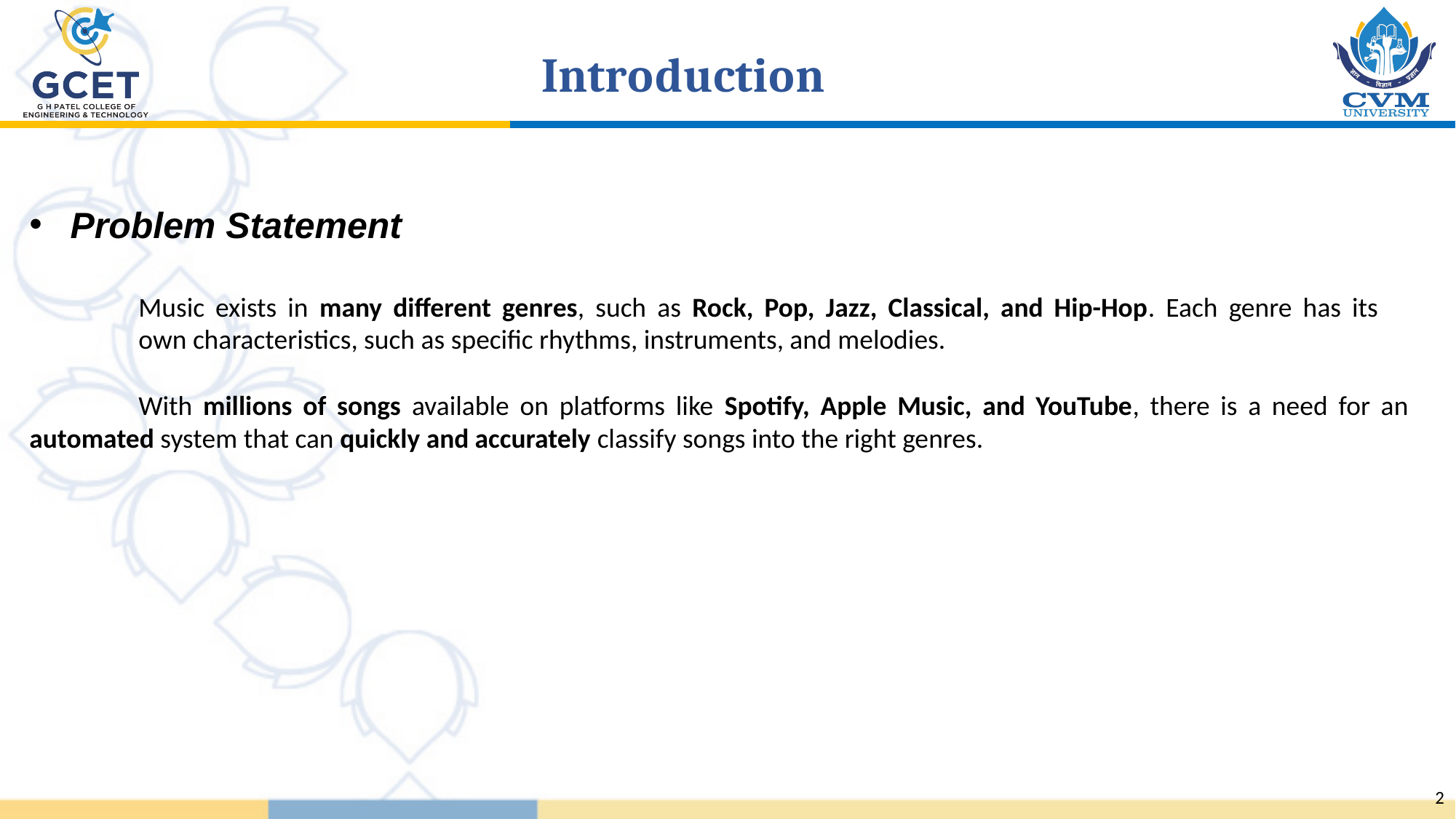

Introduction
Problem Statement

	Music exists in many different genres, such as Rock, Pop, Jazz, Classical, and Hip-Hop. Each genre has its 		own characteristics, such as specific rhythms, instruments, and melodies.

	With millions of songs available on platforms like Spotify, Apple Music, and YouTube, there is a need for an 	automated system that can quickly and accurately classify songs into the right genres.

2